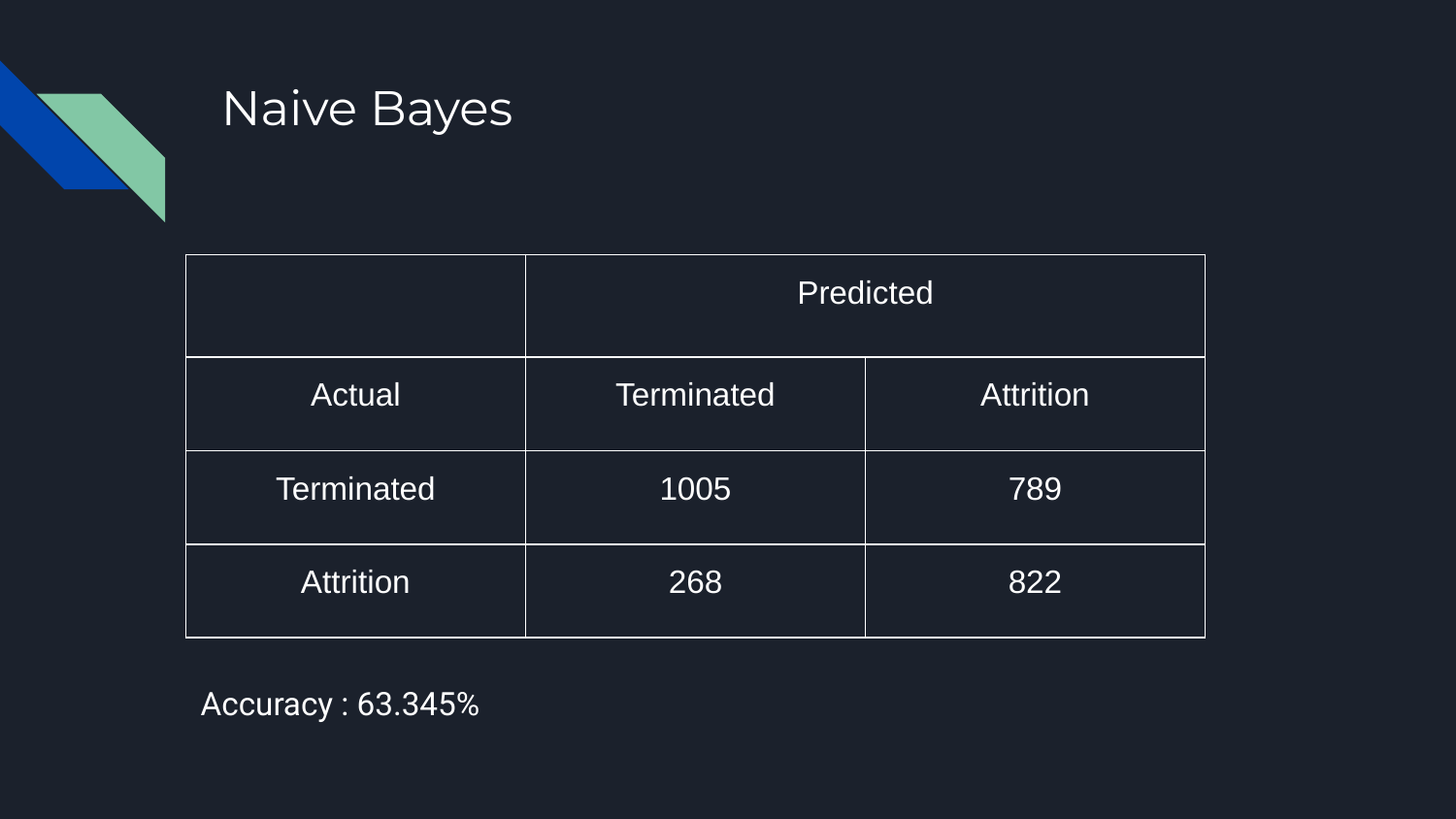

# Naive Bayes
|  | Predicted |  |
| --- | --- | --- |
| Actual | Terminated | Attrition |
| Terminated | 1005 | 789 |
| Attrition | 268 | 822 |
Accuracy : 63.345%